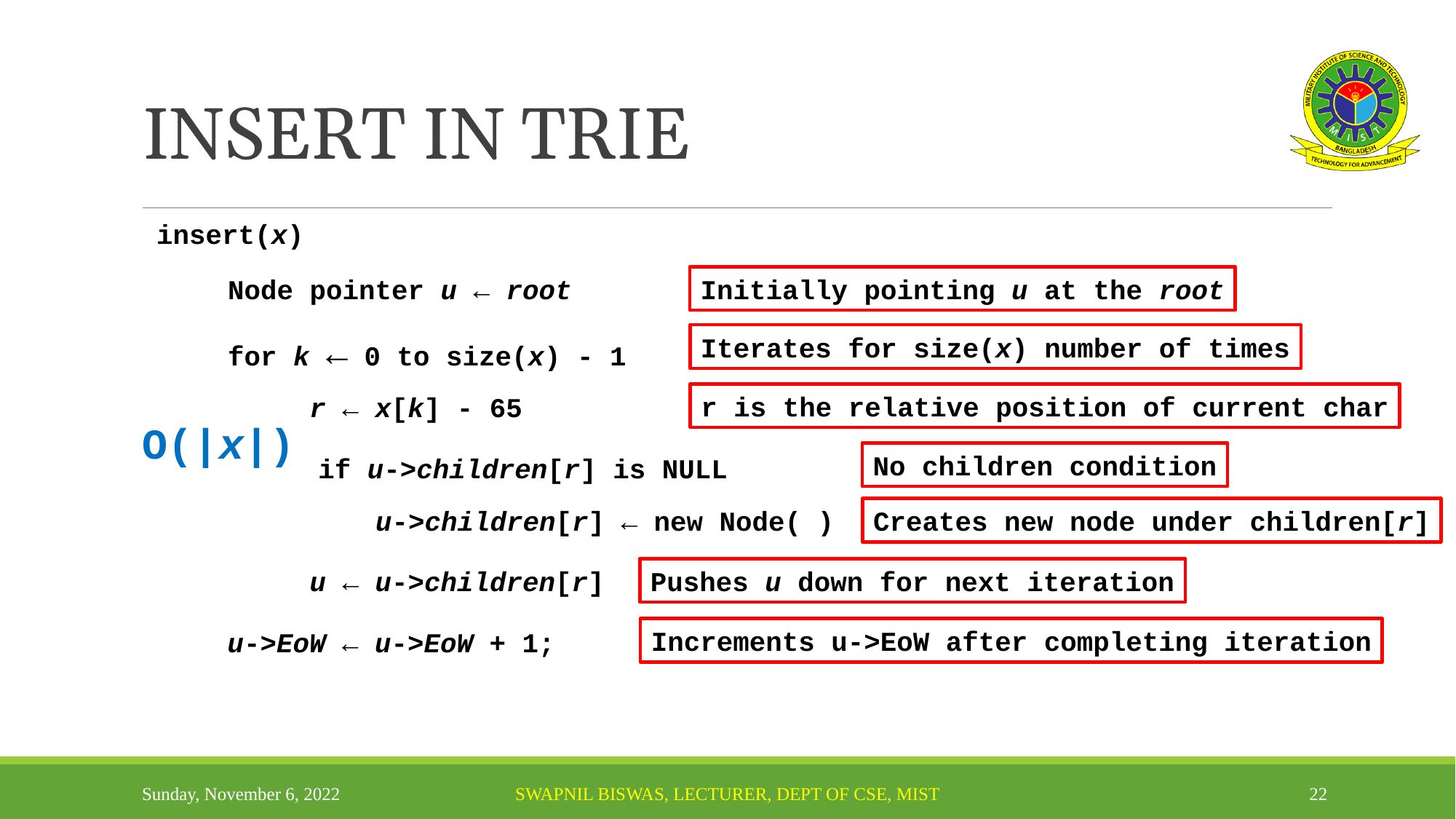

# INSERT IN TRIE
insert(x)
Node pointer u ← root
Initially pointing u at the root
for k ← 0 to size(x) - 1
Iterates for size(x) number of times
r is the relative position of current char
r ← x[k] - 65
O(|x|)
No children condition
if u->children[r] is NULL
u->children[r] ← new Node( )
Creates new node under children[r]
u ← u->children[r]
Pushes u down for next iteration
Increments u->EoW after completing iteration
u->EoW ← u->EoW + 1;
Sunday, November 6, 2022
Swapnil Biswas, Lecturer, Dept of CSE, MIST
22